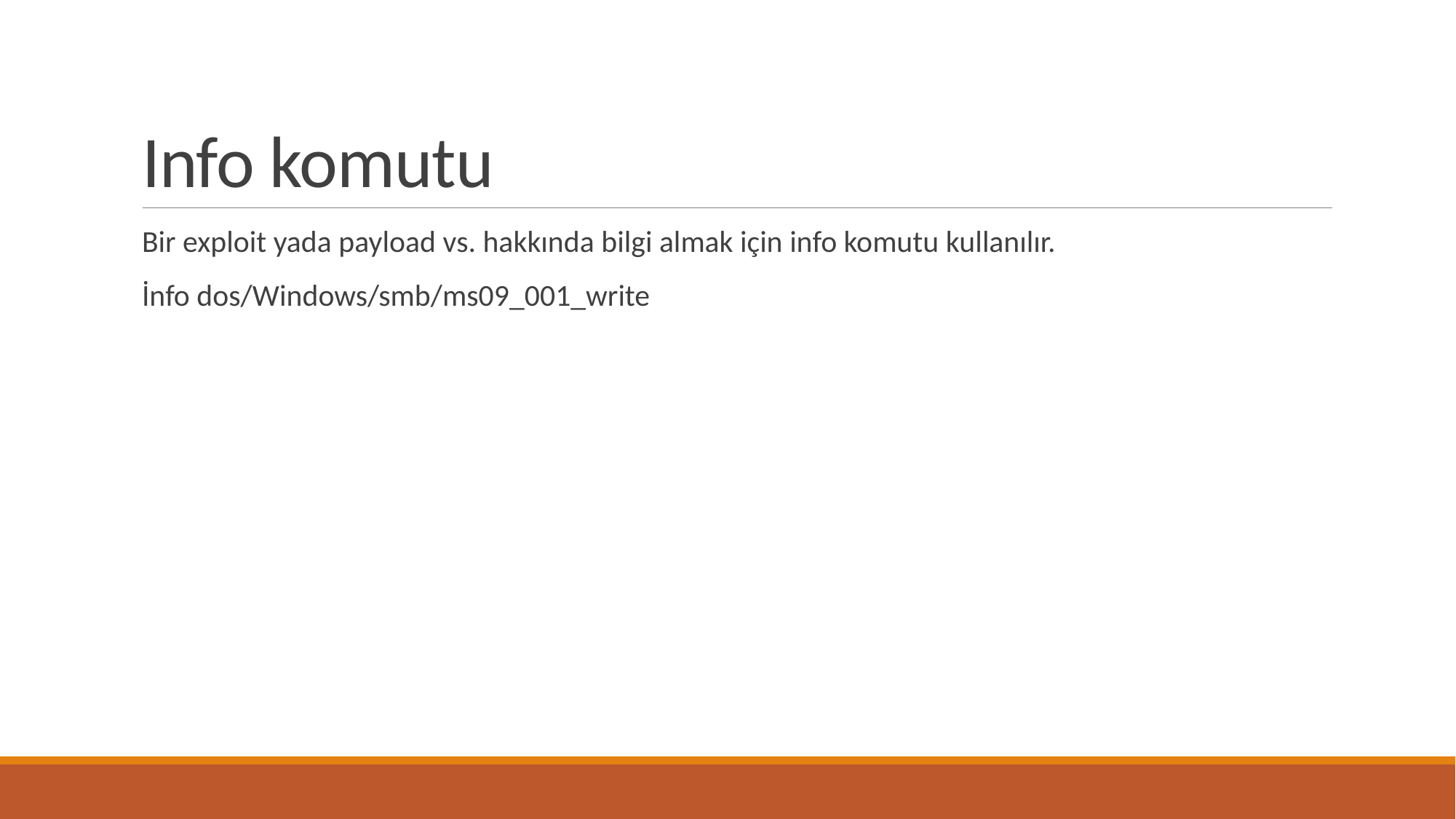

# Info komutu
Bir exploit yada payload vs. hakkında bilgi almak için info komutu kullanılır.
İnfo dos/Windows/smb/ms09_001_write